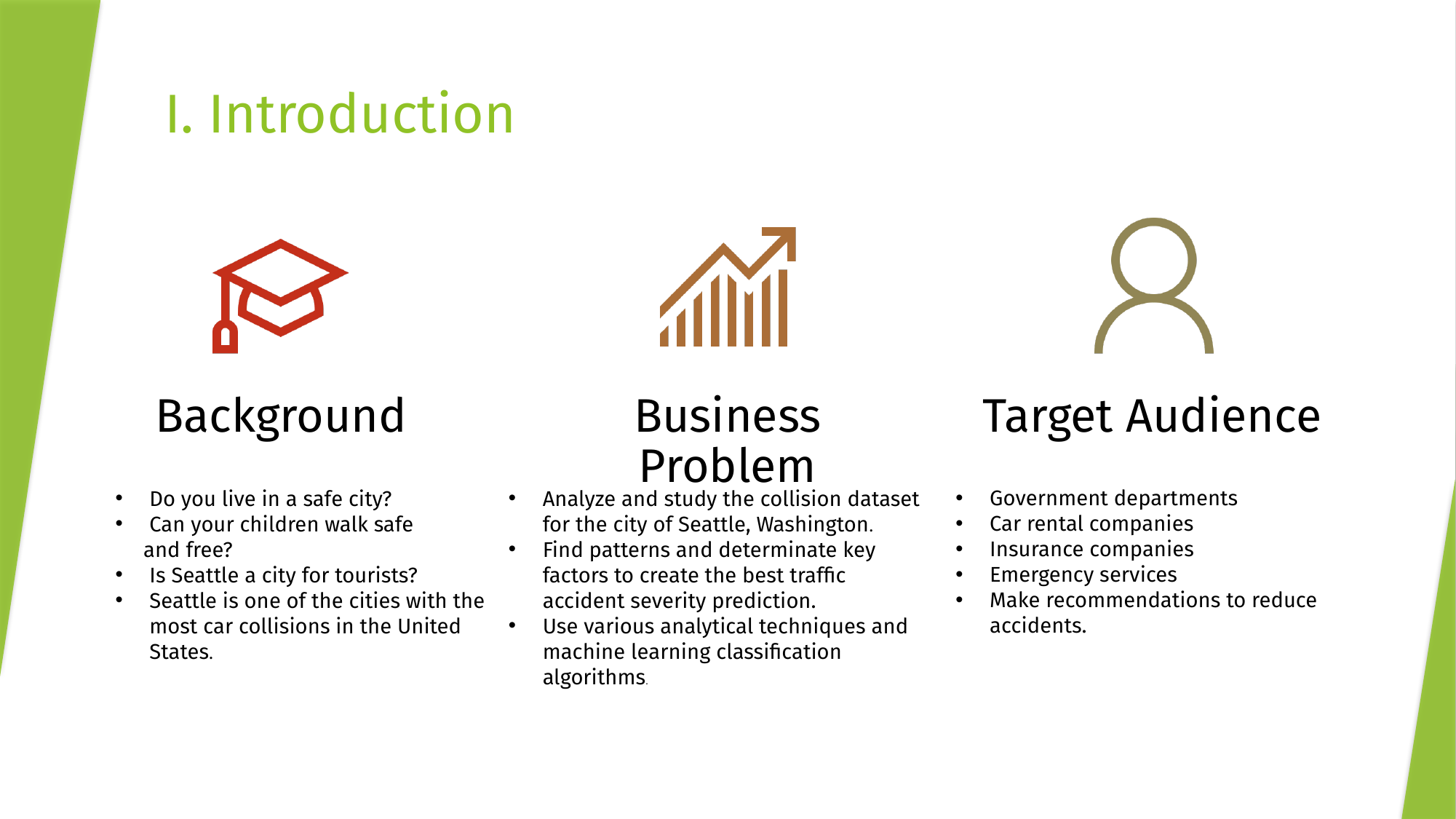

# I. Introduction
Background
Business Problem
Target Audience
Government departments
Car rental companies
Insurance companies
Emergency services
Make recommendations to reduce accidents.

Do you live in a safe city?
Can your children walk safe
     and free?
Is Seattle a city for tourists?
Seattle is one of the cities with the most car collisions in the United States.
Analyze and study the collision dataset for the city of Seattle, Washington.
Find patterns and determinate key factors to create the best traffic accident severity prediction.
Use various analytical techniques and machine learning classification algorithms.